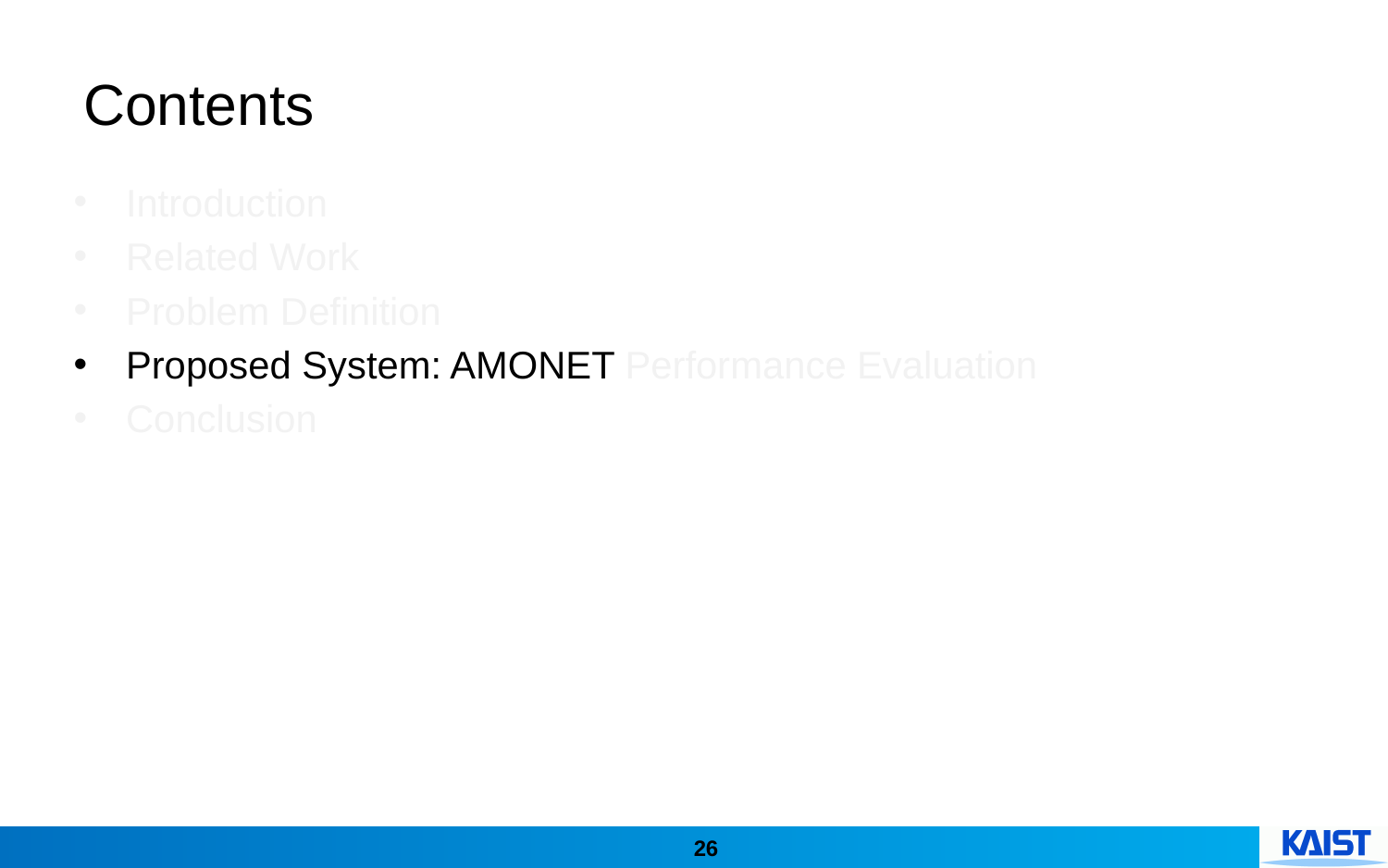

# Contents
Introduction
Related Work
Problem Definition
Proposed System: AMONET Performance Evaluation
Conclusion